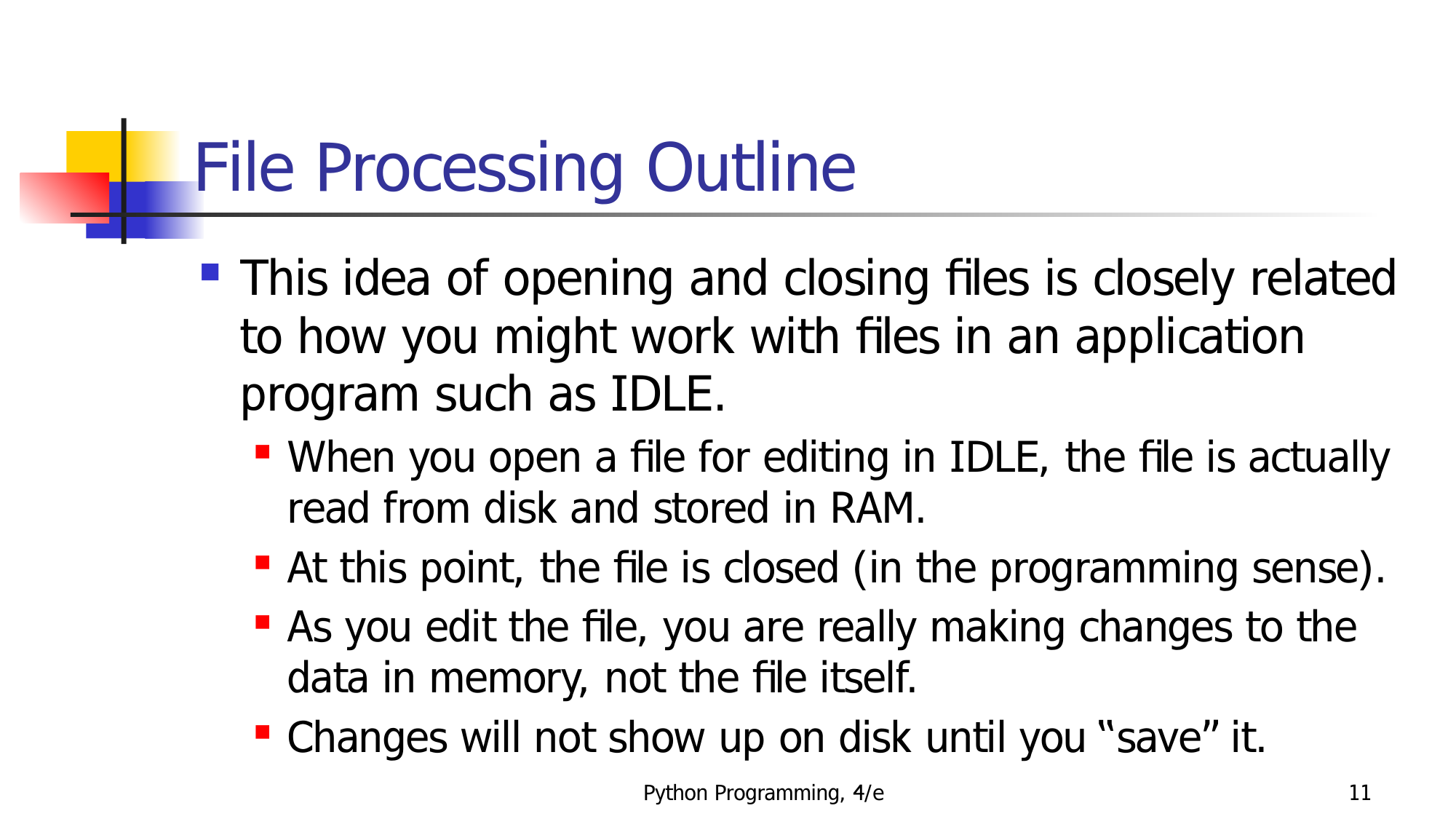

# File Processing Outline
This idea of opening and closing files is closely related to how you might work with files in an application program such as IDLE.
When you open a file for editing in IDLE, the file is actually read from disk and stored in RAM.
At this point, the file is closed (in the programming sense).
As you edit the file, you are really making changes to the data in memory, not the file itself.
Changes will not show up on disk until you “save” it.
Python Programming, 4/e
11